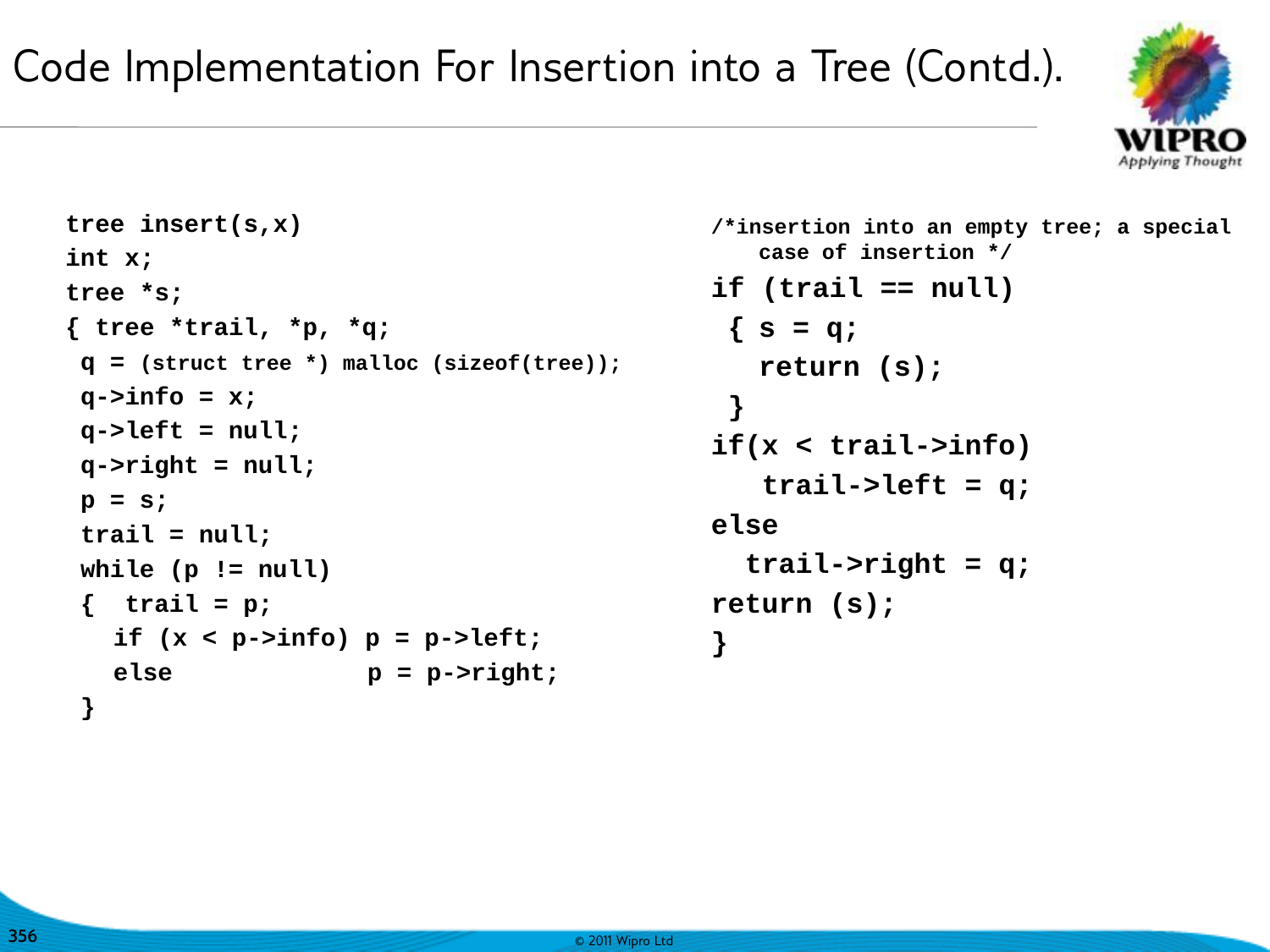

Code Implementation For Insertion into a Tree (Contd.).
tree insert(s,x)
int x;
tree *s;
{ tree *trail, *p, *q;
 q = (struct tree *) malloc (sizeof(tree));
 q->info = x;
 q->left = null;
 q->right = null;
 p = s;
 trail = null;
 while (p != null)
 {  trail = p;
 	if (x < p->info) p = p->left;
   	else		p = p->right;
 }
/*insertion into an empty tree; a special case of insertion */
if (trail == null)
 {	s = q;
  	return (s);
 }
if(x < trail->info)
   trail->left = q;
else
  trail->right = q;
return (s);
}